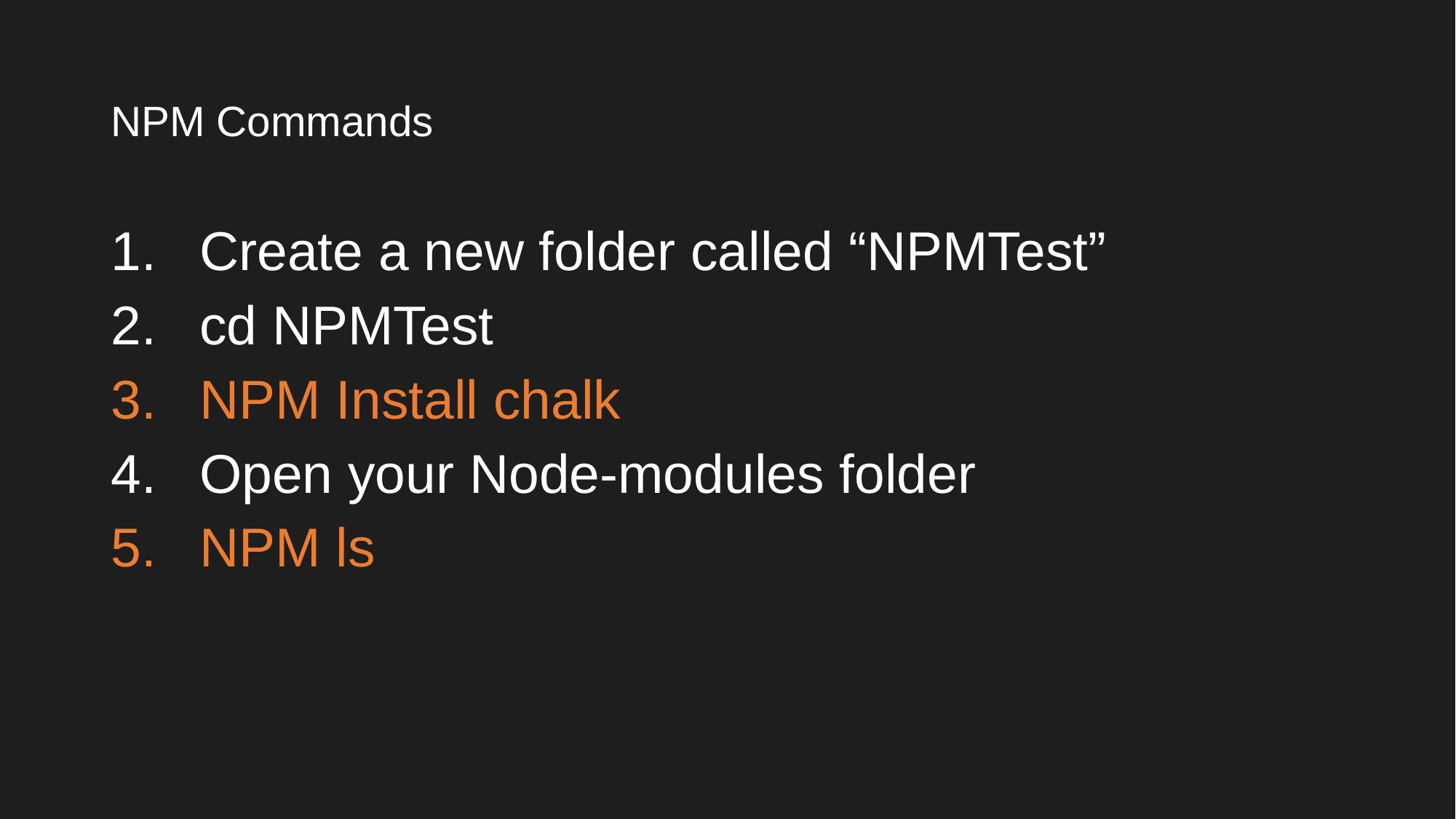

# NPM Commands
Create a new folder called “NPMTest”
cd NPMTest
NPM Install chalk
Open your Node-modules folder
NPM ls